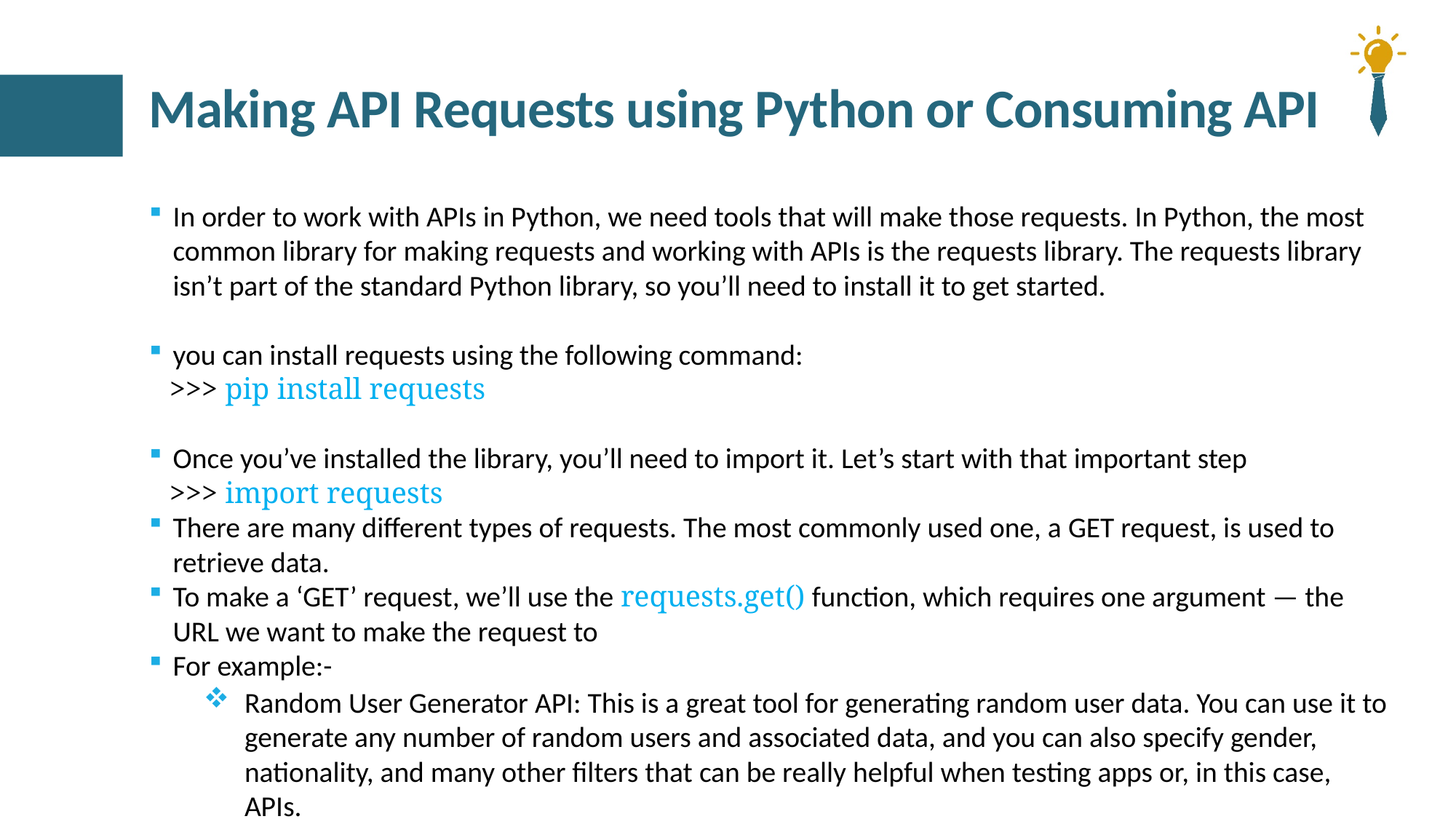

# Making API Requests using Python or Consuming API
In order to work with APIs in Python, we need tools that will make those requests. In Python, the most common library for making requests and working with APIs is the requests library. The requests library isn’t part of the standard Python library, so you’ll need to install it to get started.

you can install requests using the following command:
   >>> pip install requests

Once you’ve installed the library, you’ll need to import it. Let’s start with that important step
   >>> import requests
There are many different types of requests. The most commonly used one, a GET request, is used to retrieve data.
To make a ‘GET’ request, we’ll use the requests.get() function, which requires one argument — the URL we want to make the request to
For example:-
Random User Generator API: This is a great tool for generating random user data. You can use it to generate any number of random users and associated data, and you can also specify gender, nationality, and many other filters that can be really helpful when testing apps or, in this case, APIs.